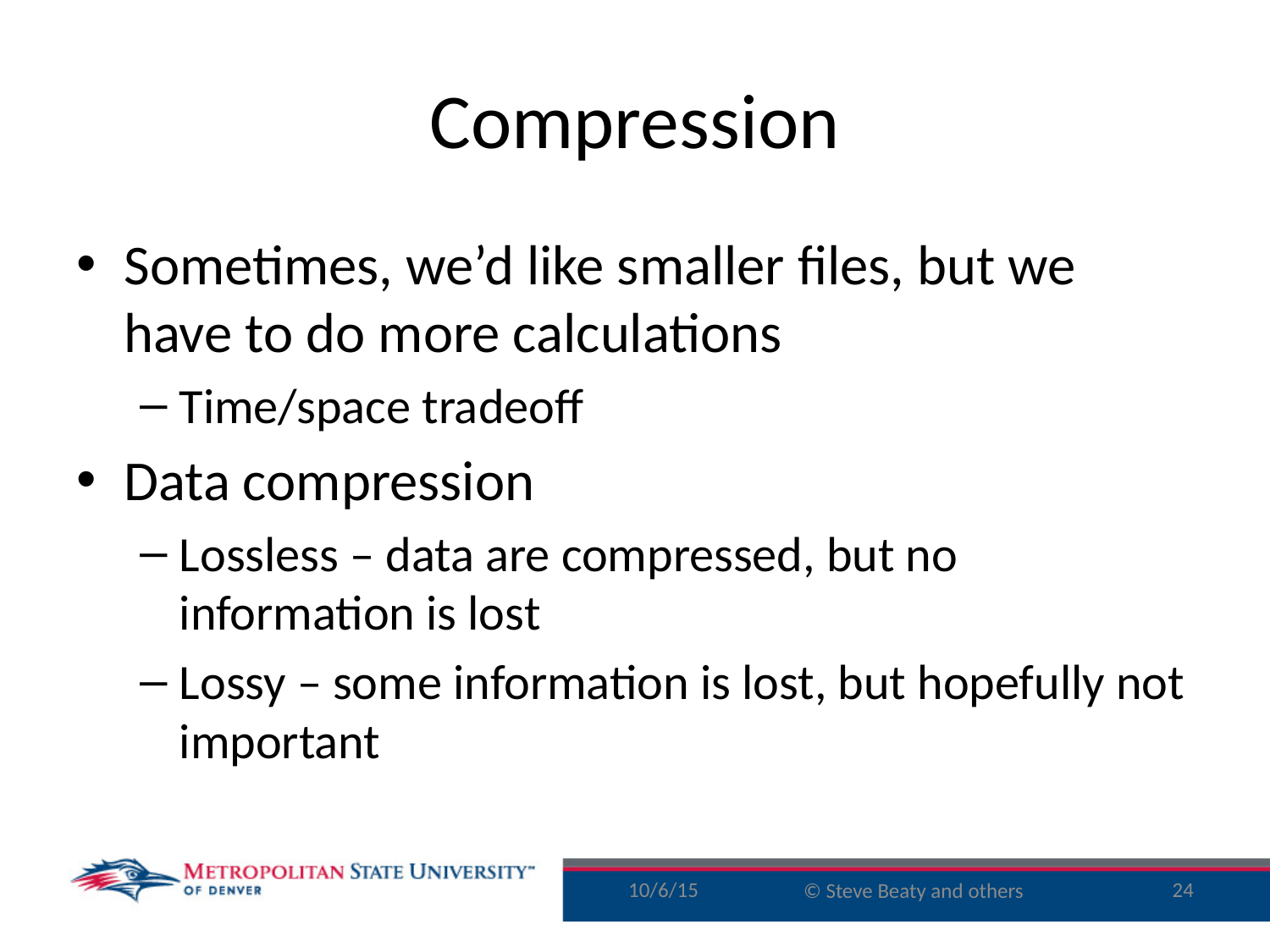

# Compression
Sometimes, we’d like smaller files, but we have to do more calculations
Time/space tradeoff
Data compression
Lossless – data are compressed, but no information is lost
Lossy – some information is lost, but hopefully not important
10/6/15
24
© Steve Beaty and others